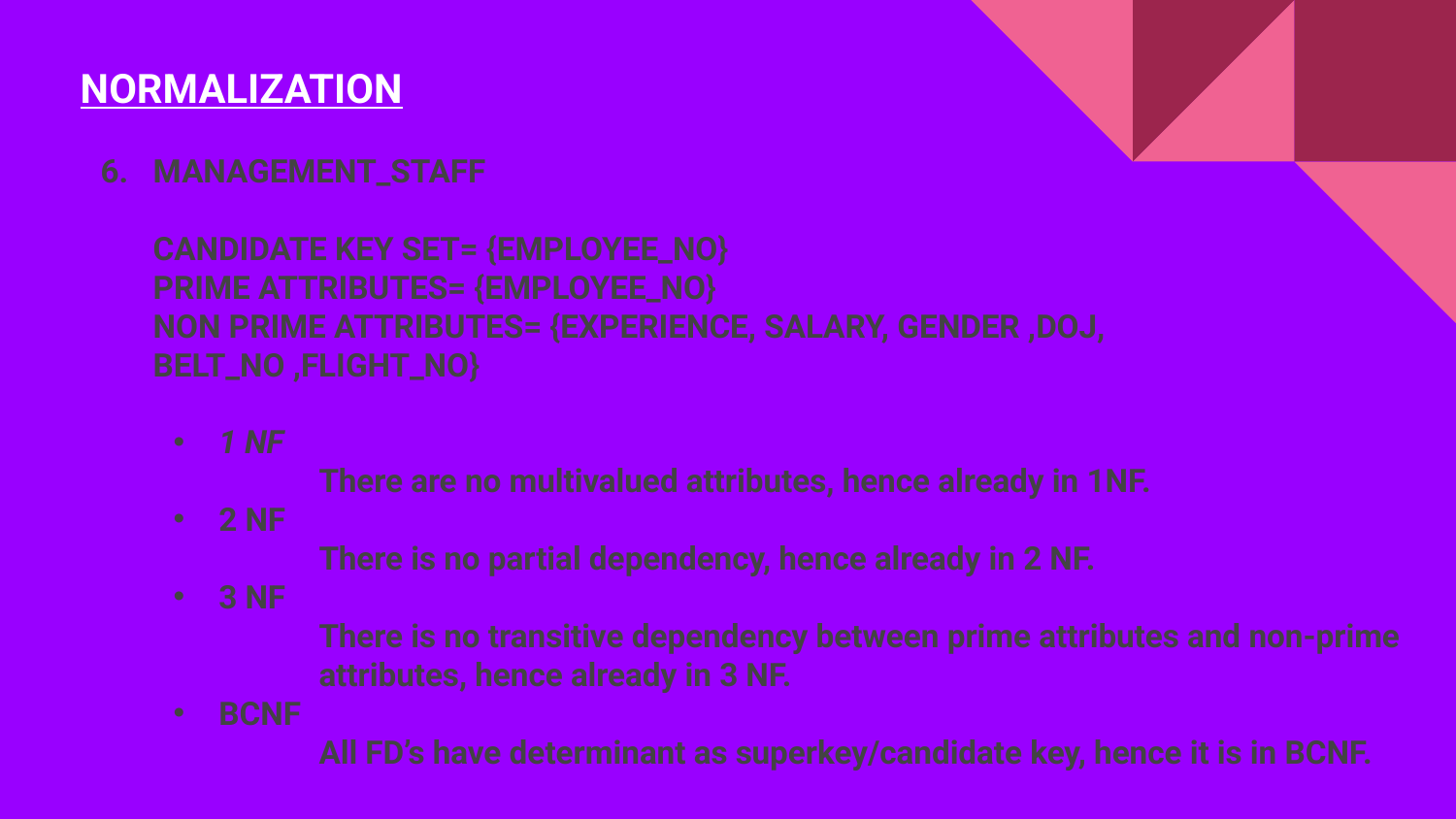

NORMALIZATION

MANAGEMENT_STAFF

CANDIDATE KEY SET= {EMPLOYEE_NO}
PRIME ATTRIBUTES= {EMPLOYEE_NO}
NON PRIME ATTRIBUTES= {EXPERIENCE, SALARY, GENDER ,DOJ, BELT_NO ,FLIGHT_NO}

1 NF
	There are no multivalued attributes, hence already in 1NF.
2 NF
	There is no partial dependency, hence already in 2 NF.
3 NF
	There is no transitive dependency between prime attributes and non-prime 	attributes, hence already in 3 NF.
BCNF
	All FD’s have determinant as superkey/candidate key, hence it is in BCNF.